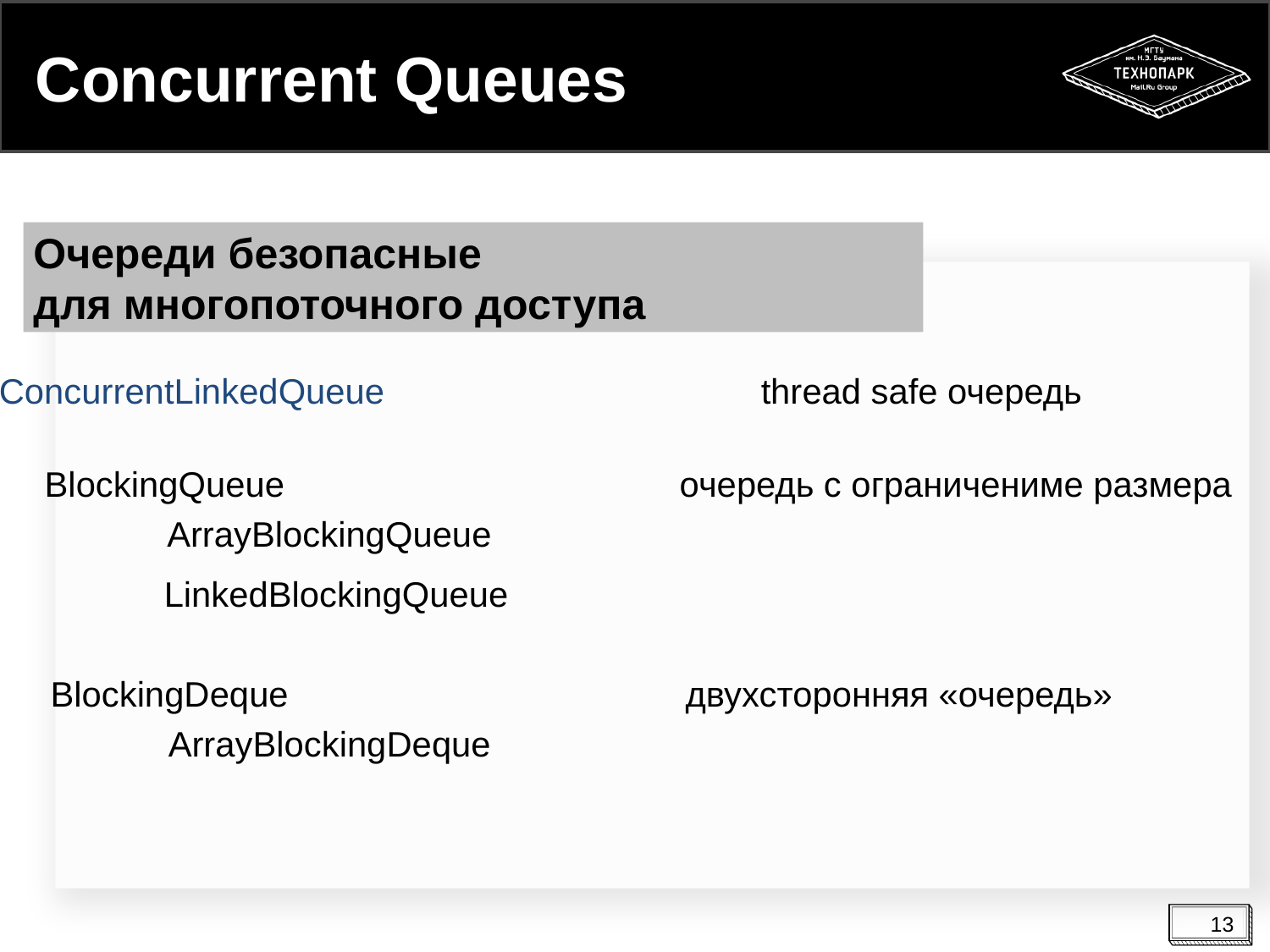

# Concurrent Queues
Очереди безопасные
для многопоточного доступа

ConcurrentLinkedQueue			thread safe очередь
BlockingQueue				очередь с ограничениме размера
ArrayBlockingQueue
LinkedBlockingQueue
BlockingDeque				двухсторонняя «очередь»
ArrayBlockingDeque
13